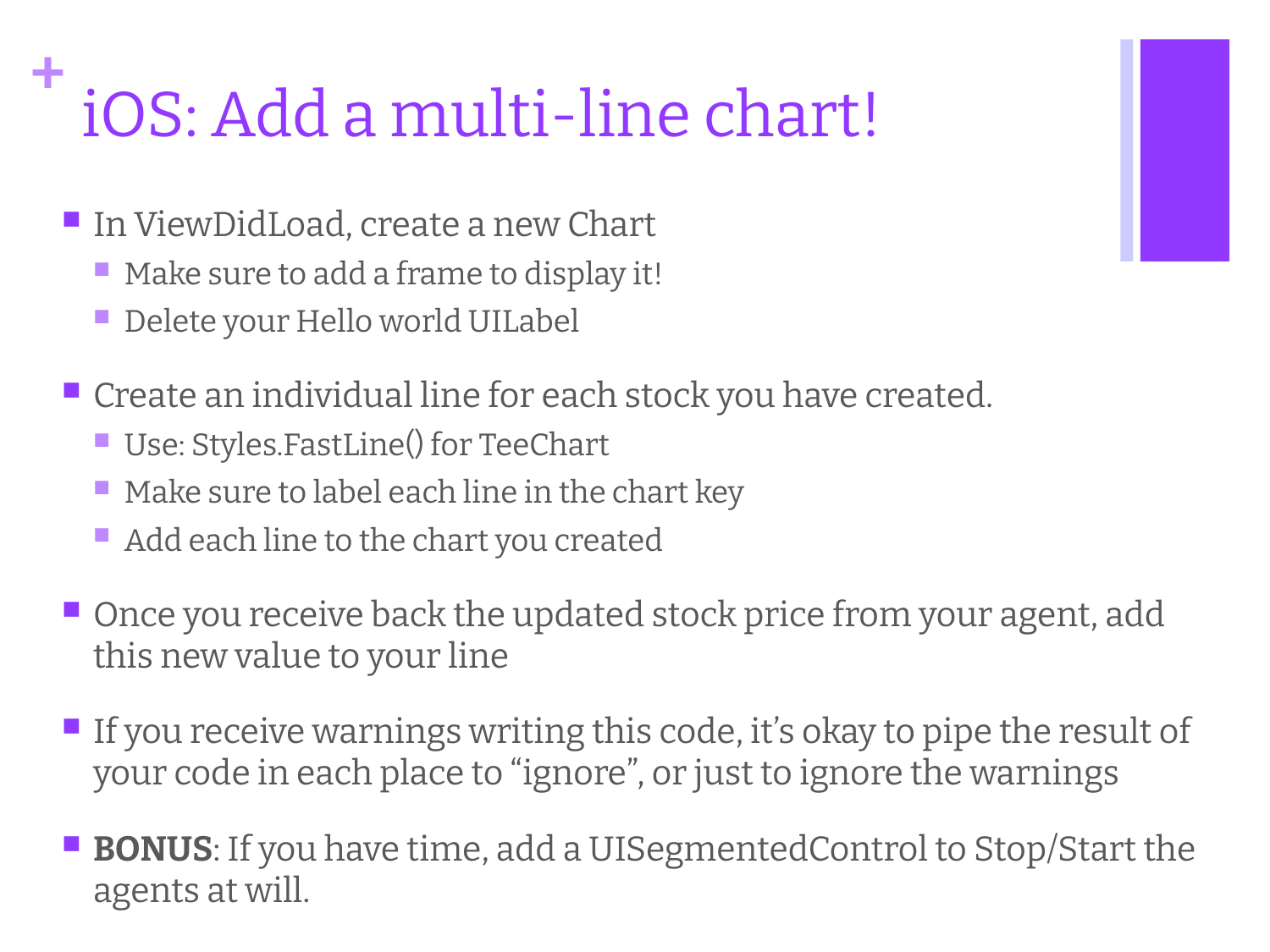

# iOS: Add a multi-line chart!
In ViewDidLoad, create a new Chart
Make sure to add a frame to display it!
Delete your Hello world UILabel
Create an individual line for each stock you have created.
Use: Styles.FastLine() for TeeChart
Make sure to label each line in the chart key
Add each line to the chart you created
Once you receive back the updated stock price from your agent, add this new value to your line
If you receive warnings writing this code, it’s okay to pipe the result of your code in each place to “ignore”, or just to ignore the warnings
BONUS: If you have time, add a UISegmentedControl to Stop/Start the agents at will.